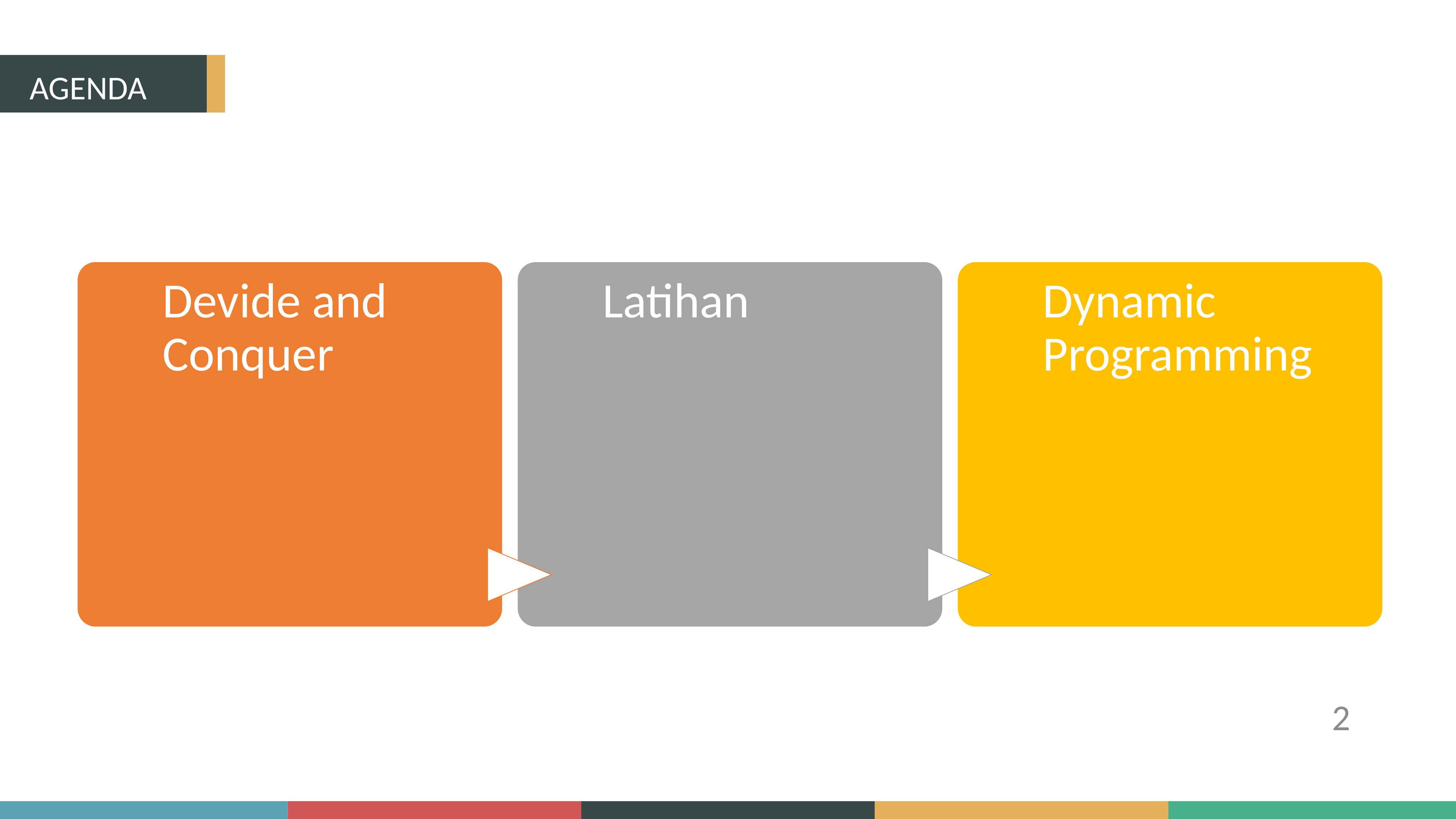

#

AGENDA

Devide and Conquer

Latihan

Dynamic Programming
HASIL& LUARAN
2